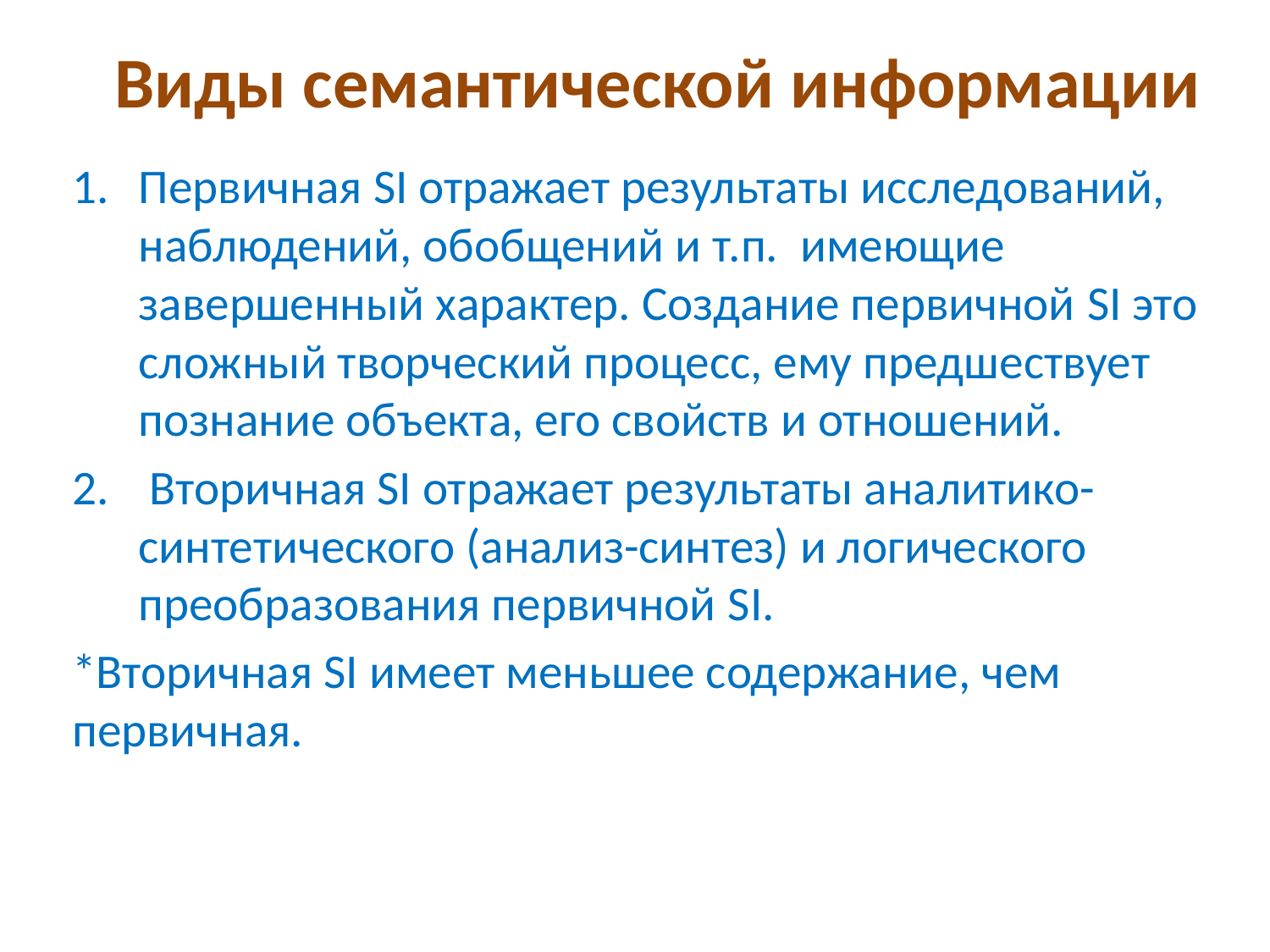

# Виды семантической информации
Первичная SI отражает результаты исследований, наблюдений, обобщений и т.п.  имеющие завершенный характер. Создание первичной SI это сложный творческий процесс, ему предшествует  познание объекта, его свойств и отношений.
 Вторичная SI отражает результаты аналитико-синтетического (анализ-синтез) и логического преобразования первичной SI.
*Вторичная SI имеет меньшее содержание, чем первичная.